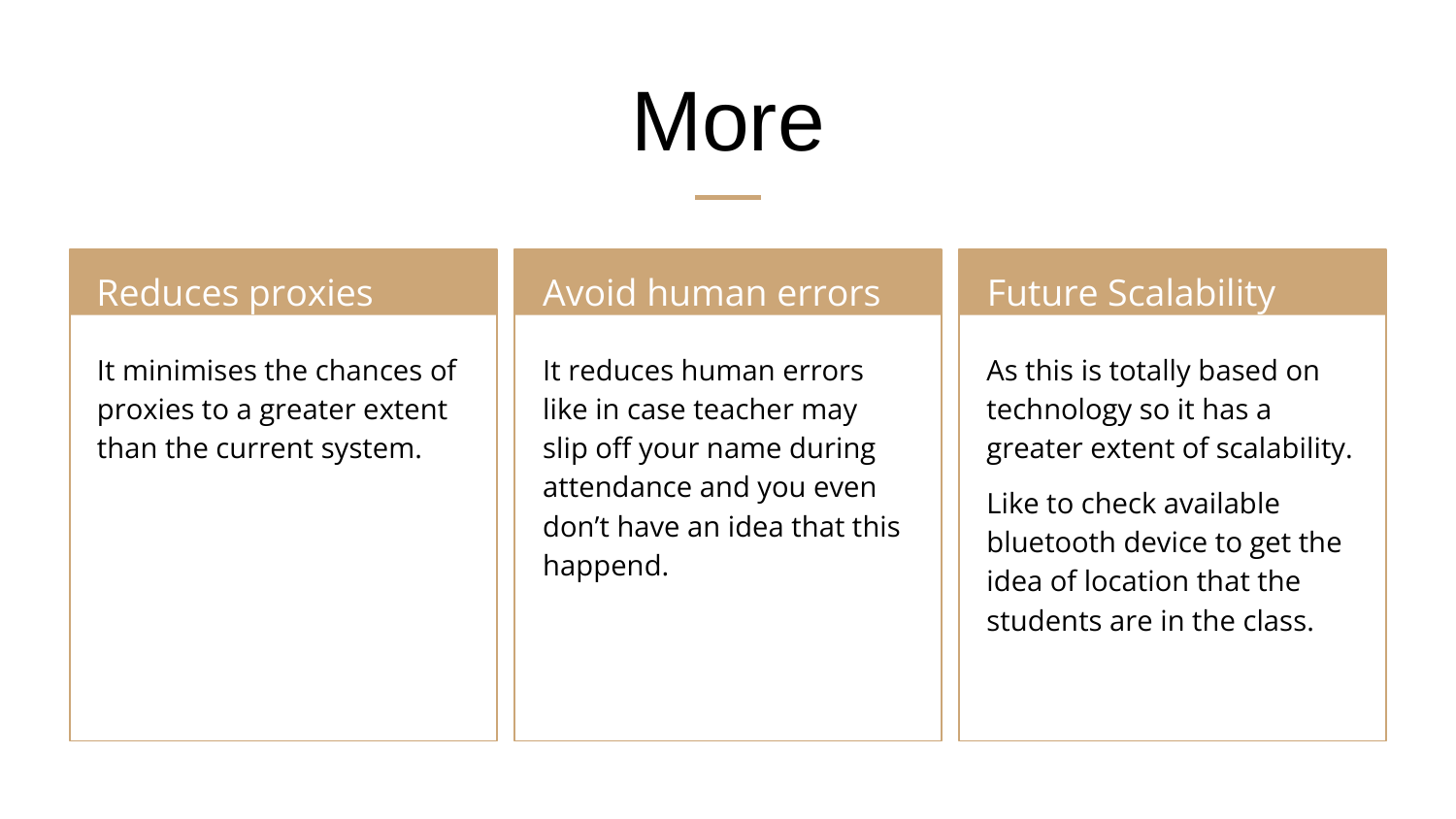

# More
Reduces proxies
Avoid human errors
Future Scalability

It minimises the chances of proxies to a greater extent than the current system.
It reduces human errors like in case teacher may slip off your name during attendance and you even don’t have an idea that this happend.
As this is totally based on technology so it has a greater extent of scalability.
Like to check available bluetooth device to get the idea of location that the students are in the class.